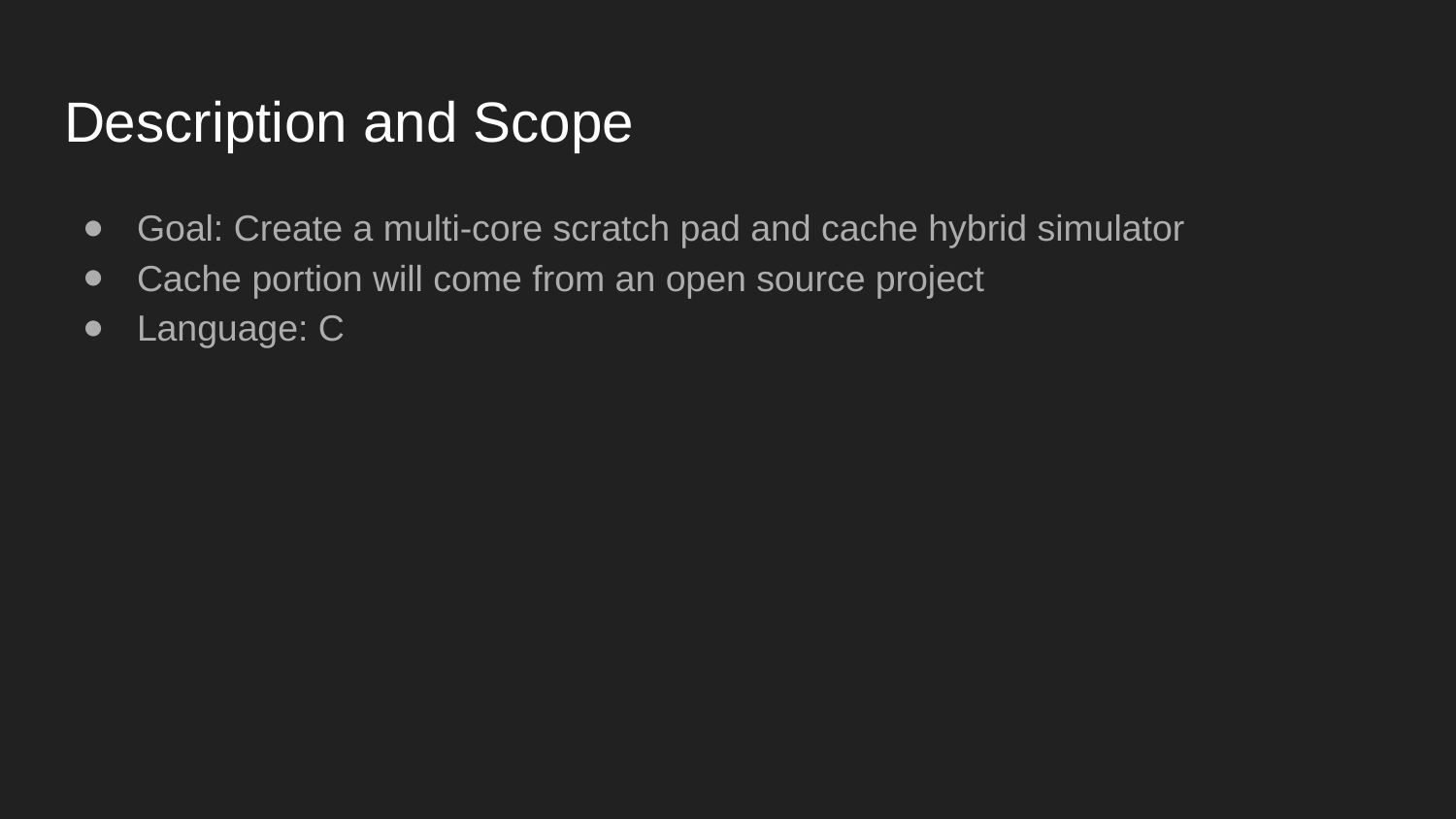

# Description and Scope
Goal: Create a multi-core scratch pad and cache hybrid simulator
Cache portion will come from an open source project
Language: C